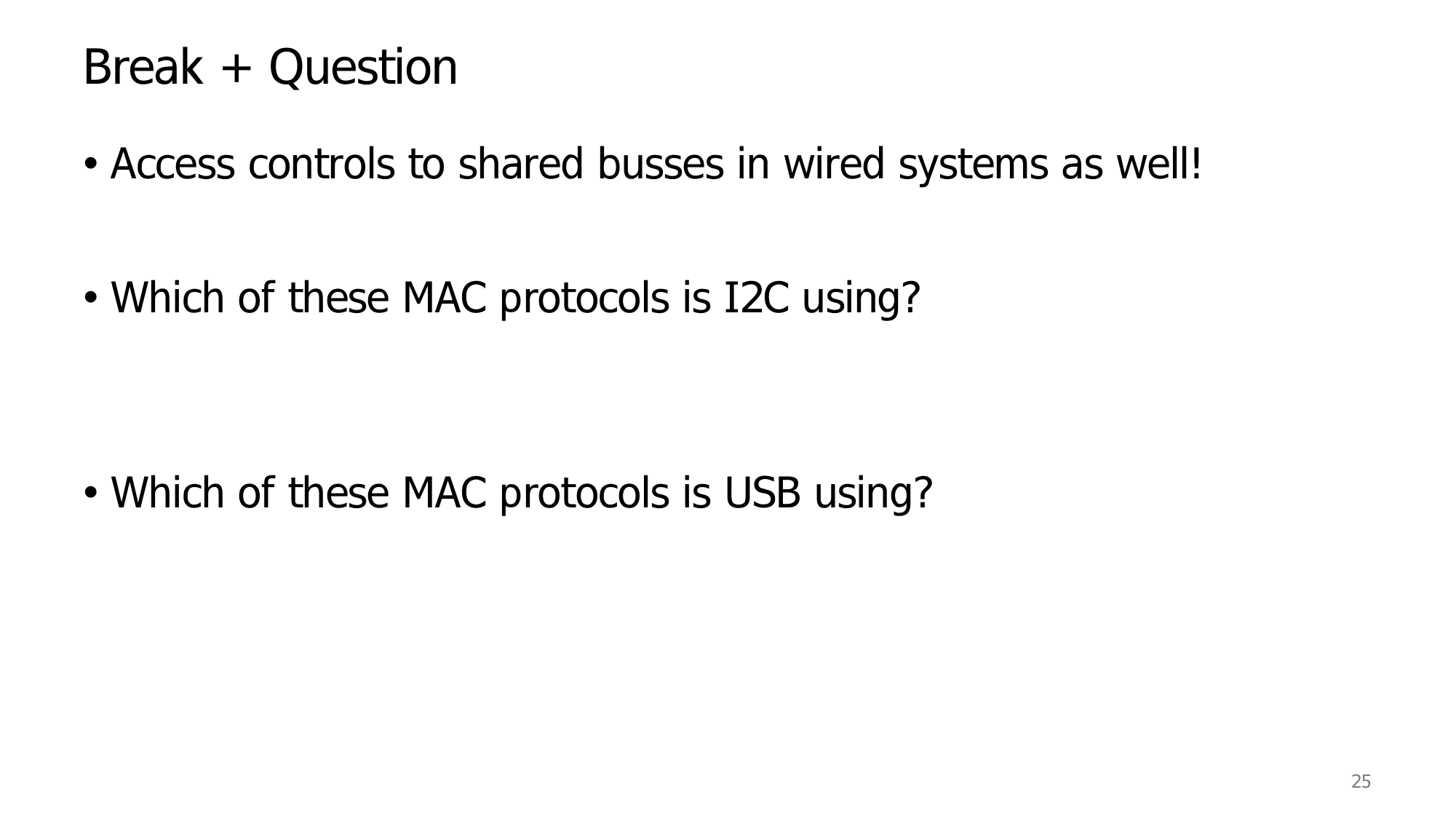

# Break + Question
Access controls to shared busses in wired systems as well!

Which of these MAC protocols is I2C using?

Which of these MAC protocols is USB using?
25